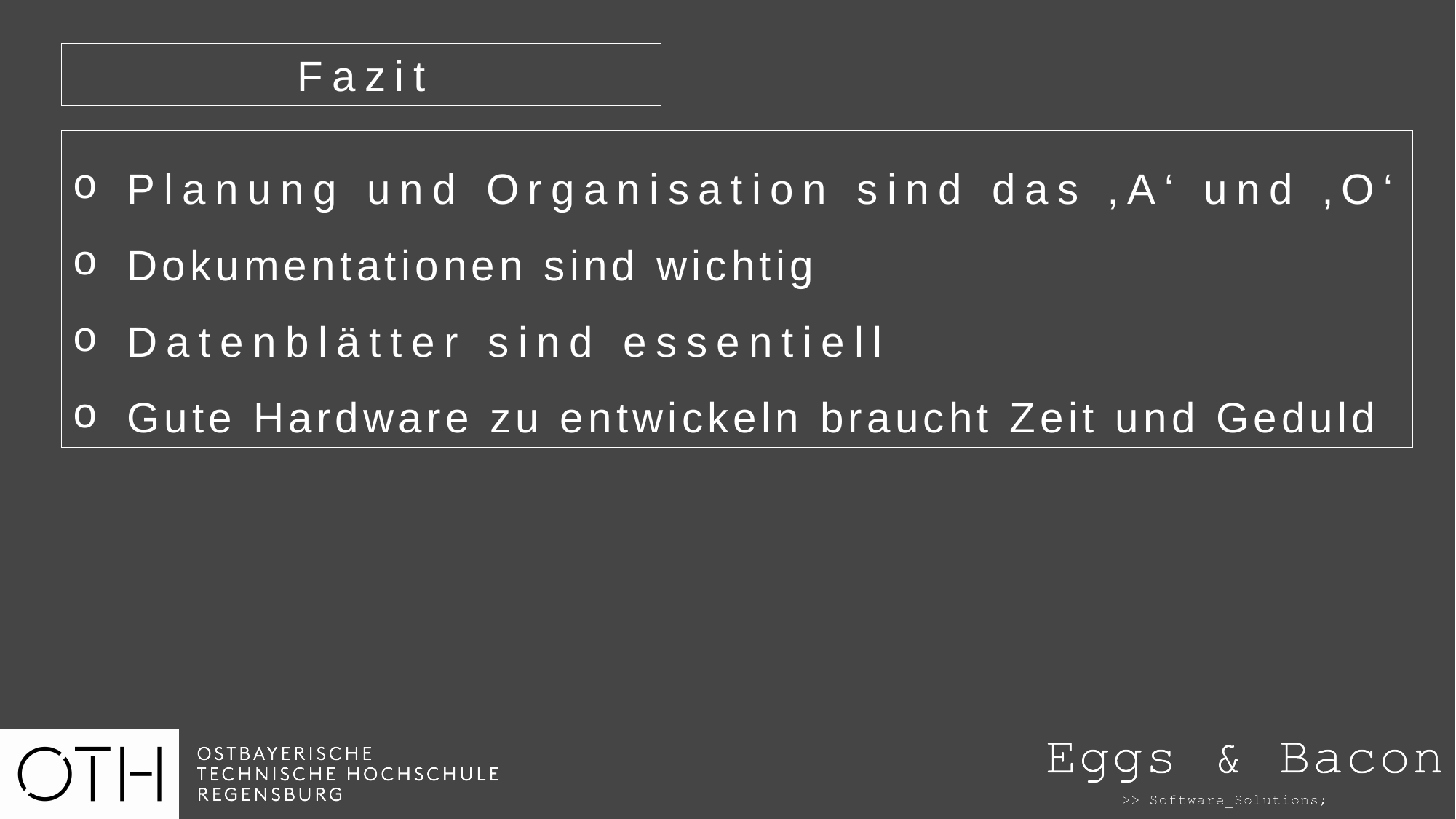

Fazit
Planung und Organisation sind das ‚A‘ und ‚O‘
Dokumentationen sind wichtig
Datenblätter sind essentiell
Gute Hardware zu entwickeln braucht Zeit und Geduld